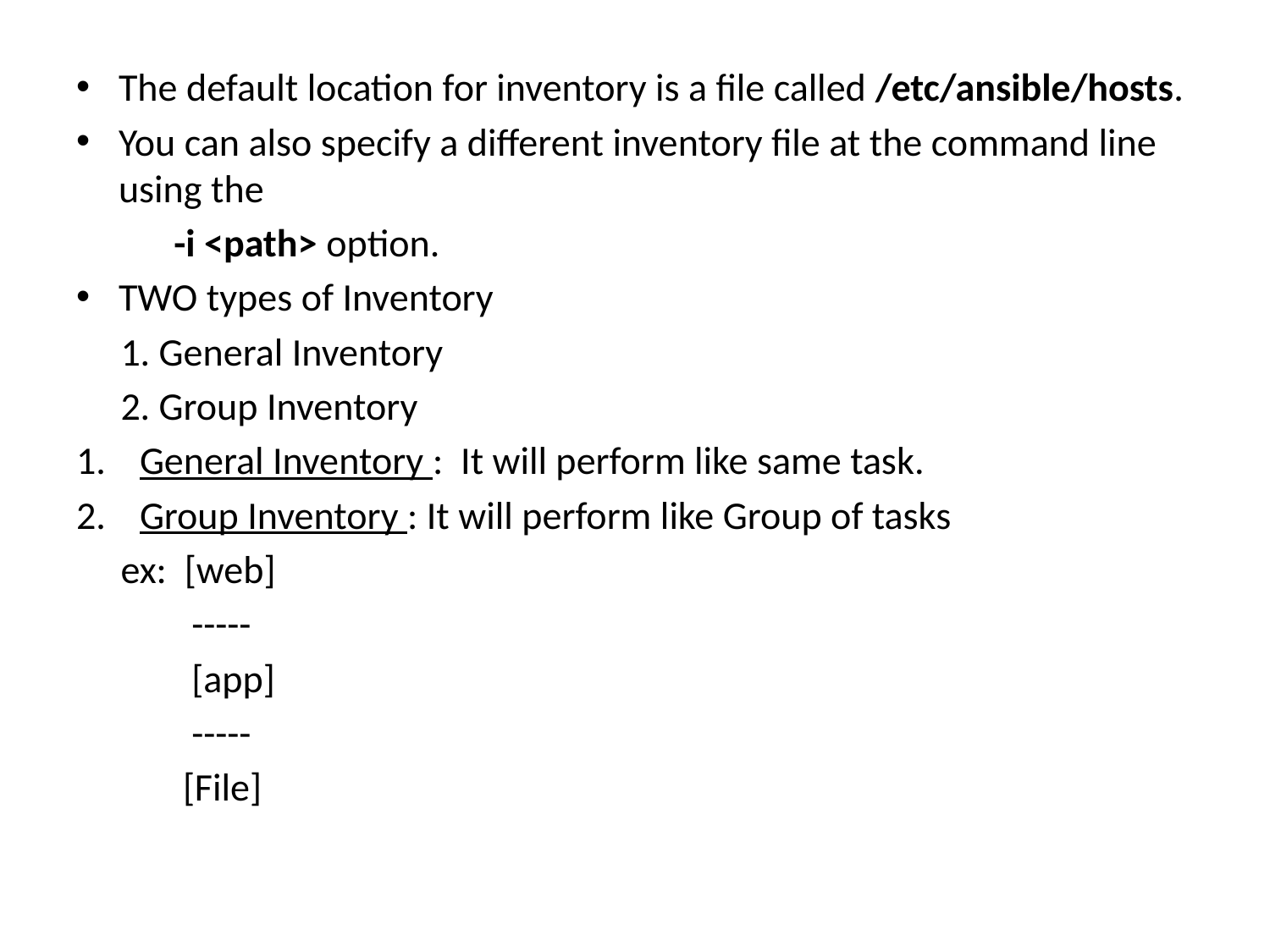

The default location for inventory is a file called /etc/ansible/hosts.
You can also specify a different inventory file at the command line using the
           -i <path> option.
TWO types of Inventory
     1. General Inventory
     2. Group Inventory
General Inventory :  It will perform like same task.
Group Inventory : It will perform like Group of tasks
     ex:  [web]
             -----
             [app]
             -----
            [File]